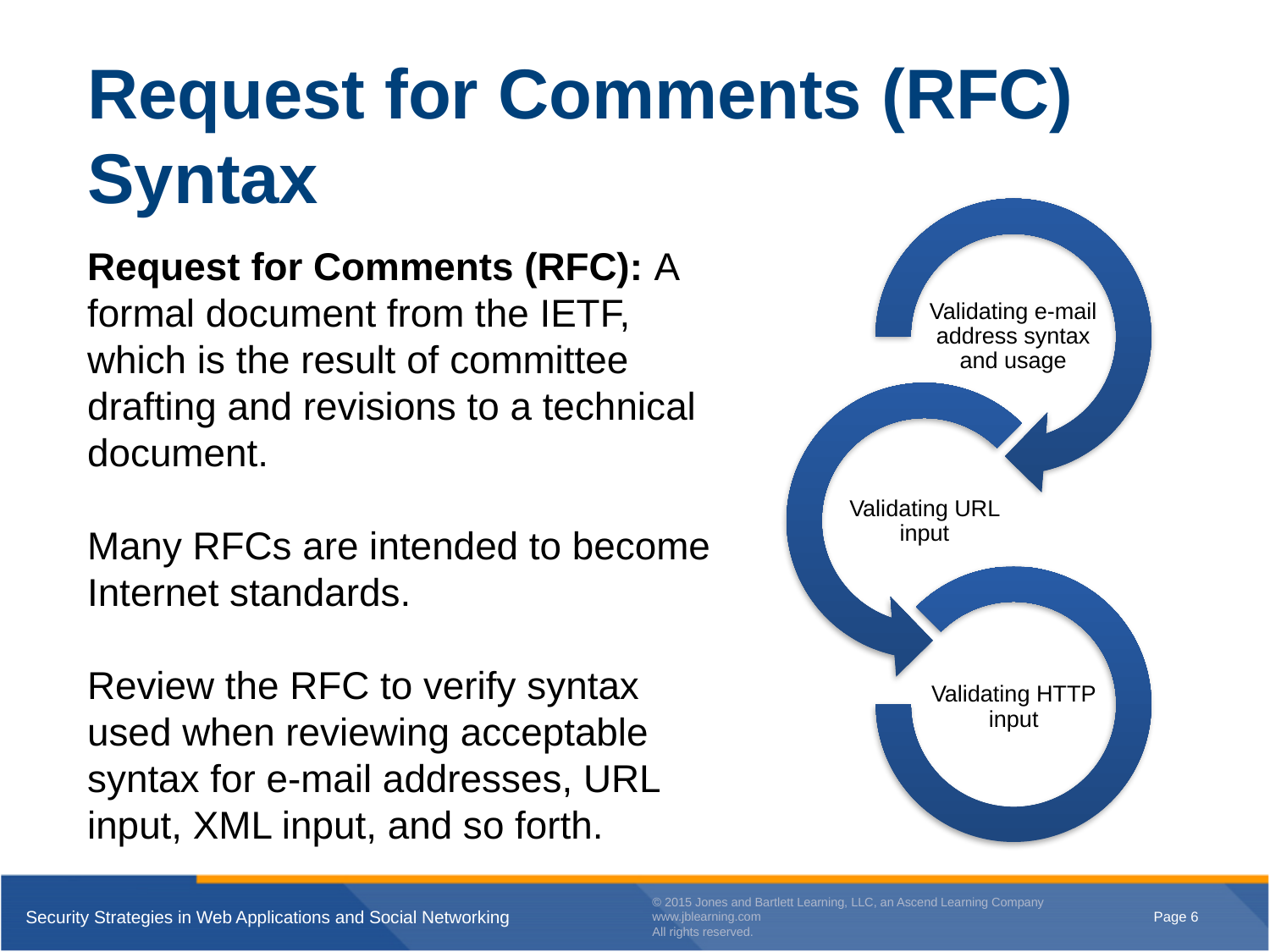

# Request for Comments (RFC) Syntax
Validating e-mail address syntax and usage
Validating URL input
Validating HTTP input
Request for Comments (RFC): A formal document from the IETF, which is the result of committee drafting and revisions to a technical document.

Many RFCs are intended to become Internet standards.

Review the RFC to verify syntax used when reviewing acceptable syntax for e-mail addresses, URL input, XML input, and so forth.